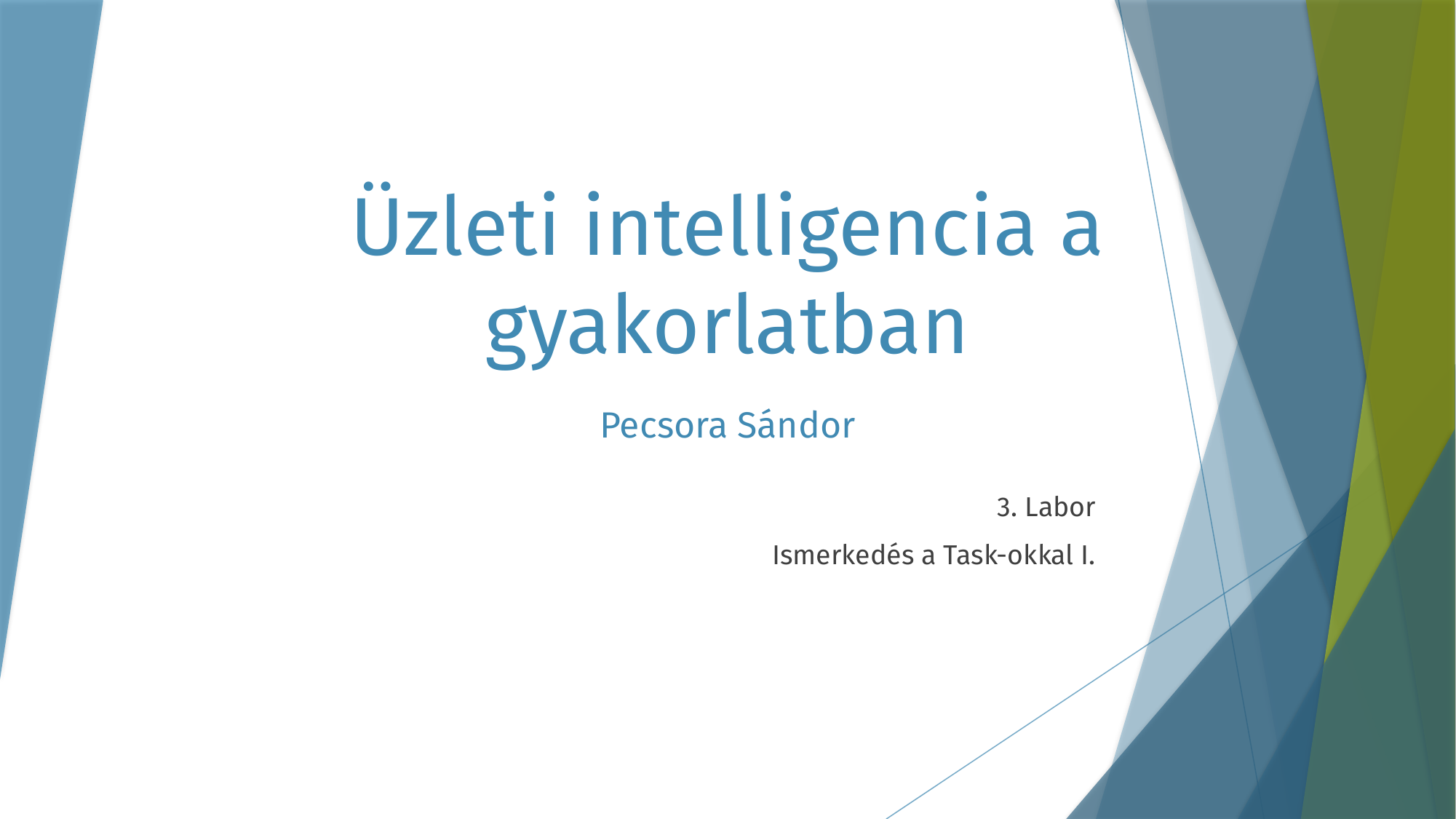

# Üzleti intelligencia a gyakorlatban
Pecsora Sándor
3. Labor
Ismerkedés a Task-okkal I.